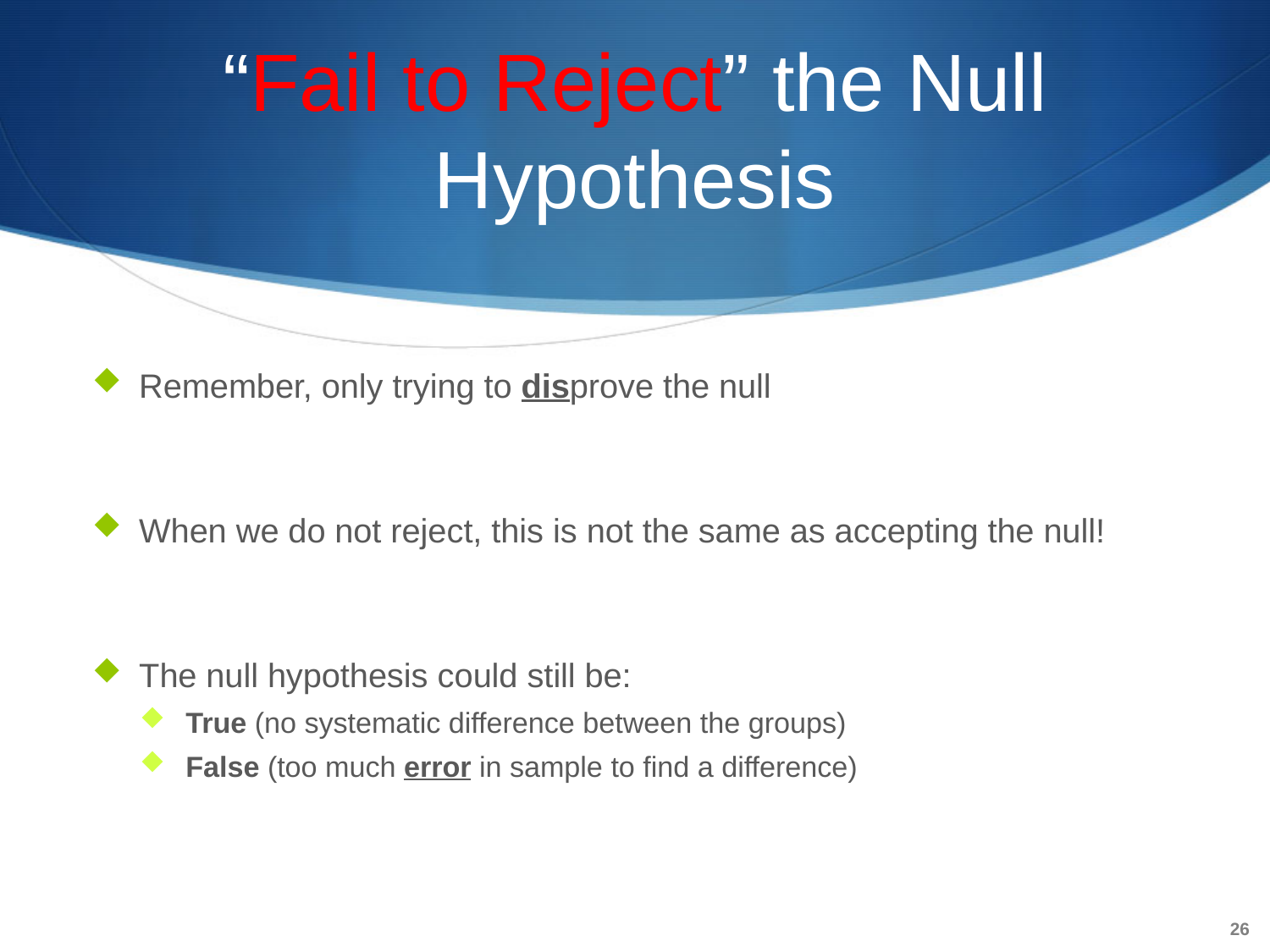

# “Fail to Reject” the Null Hypothesis
Remember, only trying to disprove the null

When we do not reject, this is not the same as accepting the null!

The null hypothesis could still be:
True (no systematic difference between the groups)
False (too much error in sample to find a difference)
26